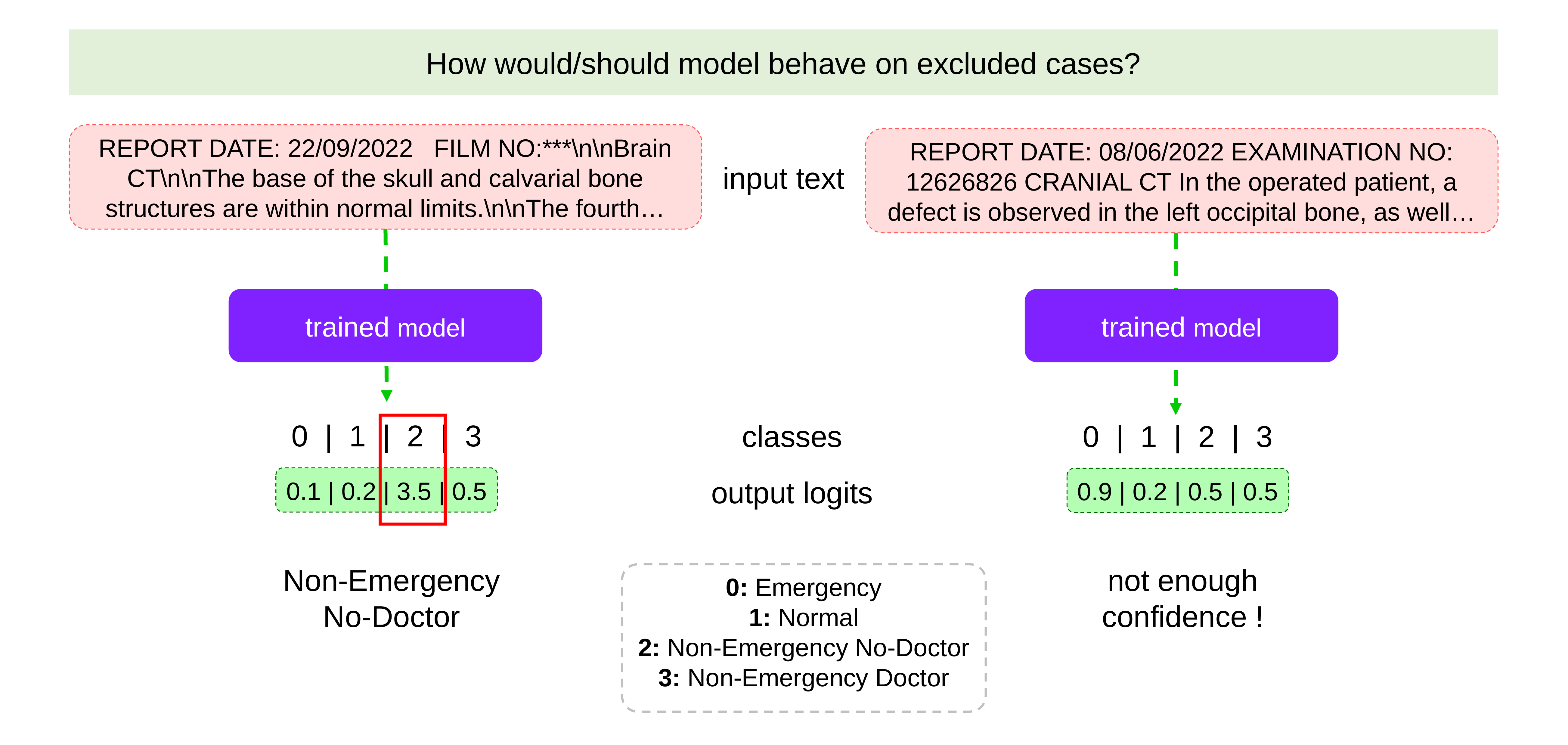

How would/should model behave on excluded cases?
REPORT DATE: 22/09/2022   FILM NO:***\n\nBrain CT\n\nThe base of the skull and calvarial bone structures are within normal limits.\n\nThe fourth…
REPORT DATE: 08/06/2022 EXAMINATION NO: 12626826 CRANIAL CT In the operated patient, a defect is observed in the left occipital bone, as well…
input text
trained model
trained model
0  |  1  |  2  |  3
0  |  1  |  2  |  3
classes

output logits
0.1 | 0.2 | 3.5 | 0.5
0.9 | 0.2 | 0.5 | 0.5
Non-Emergency No-Doctor
0: Emergency
1: Normal
2: Non-Emergency No-Doctor
3: Non-Emergency Doctor
not enough confidence !